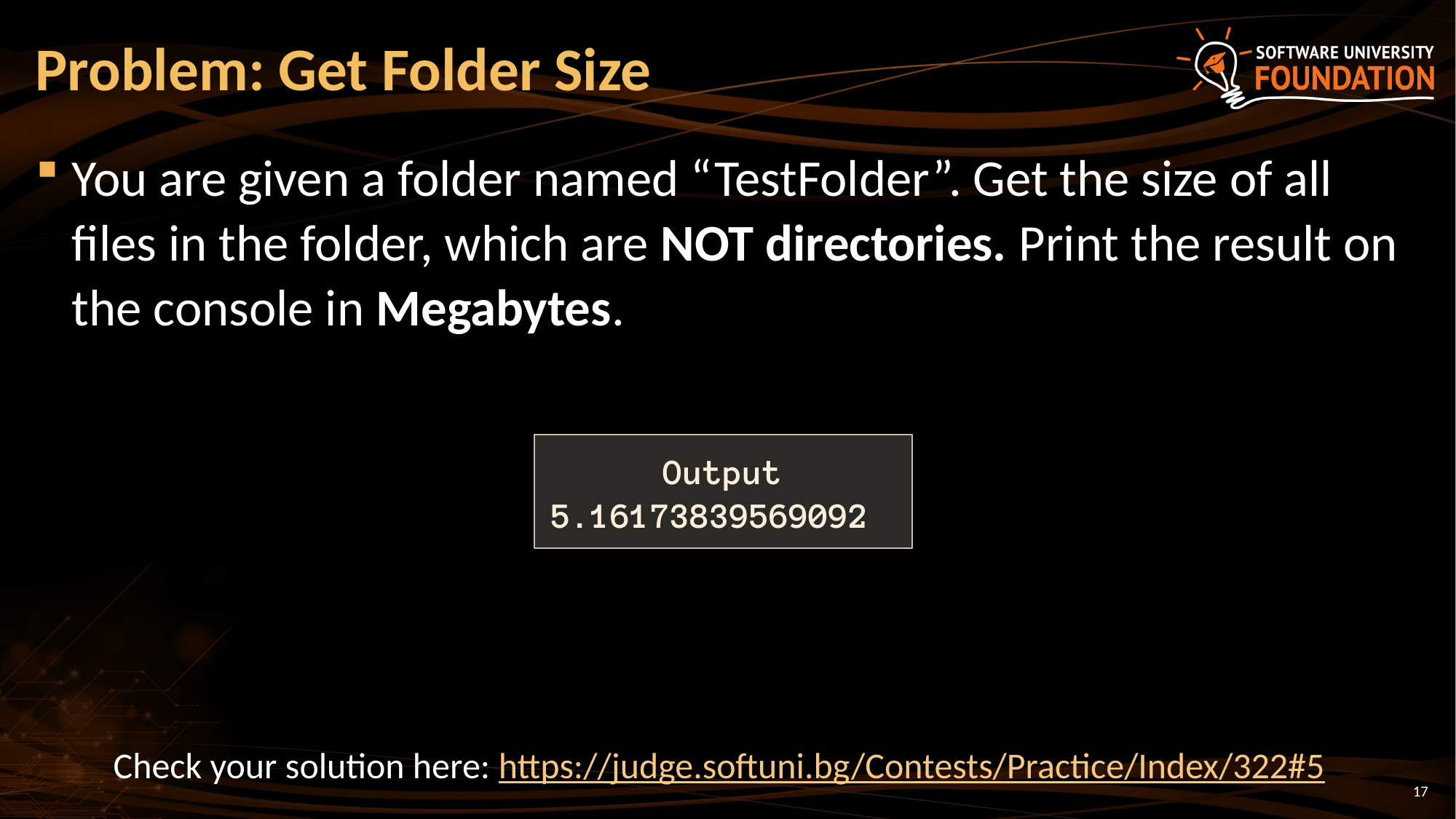

# Problem: Get Folder Size
You are given a folder named “TestFolder”. Get the size of all files in the folder, which are NOT directories. Print the result on the console in Megabytes.
Output
5.16173839569092
Check your solution here: https://judge.softuni.bg/Contests/Practice/Index/322#5
17